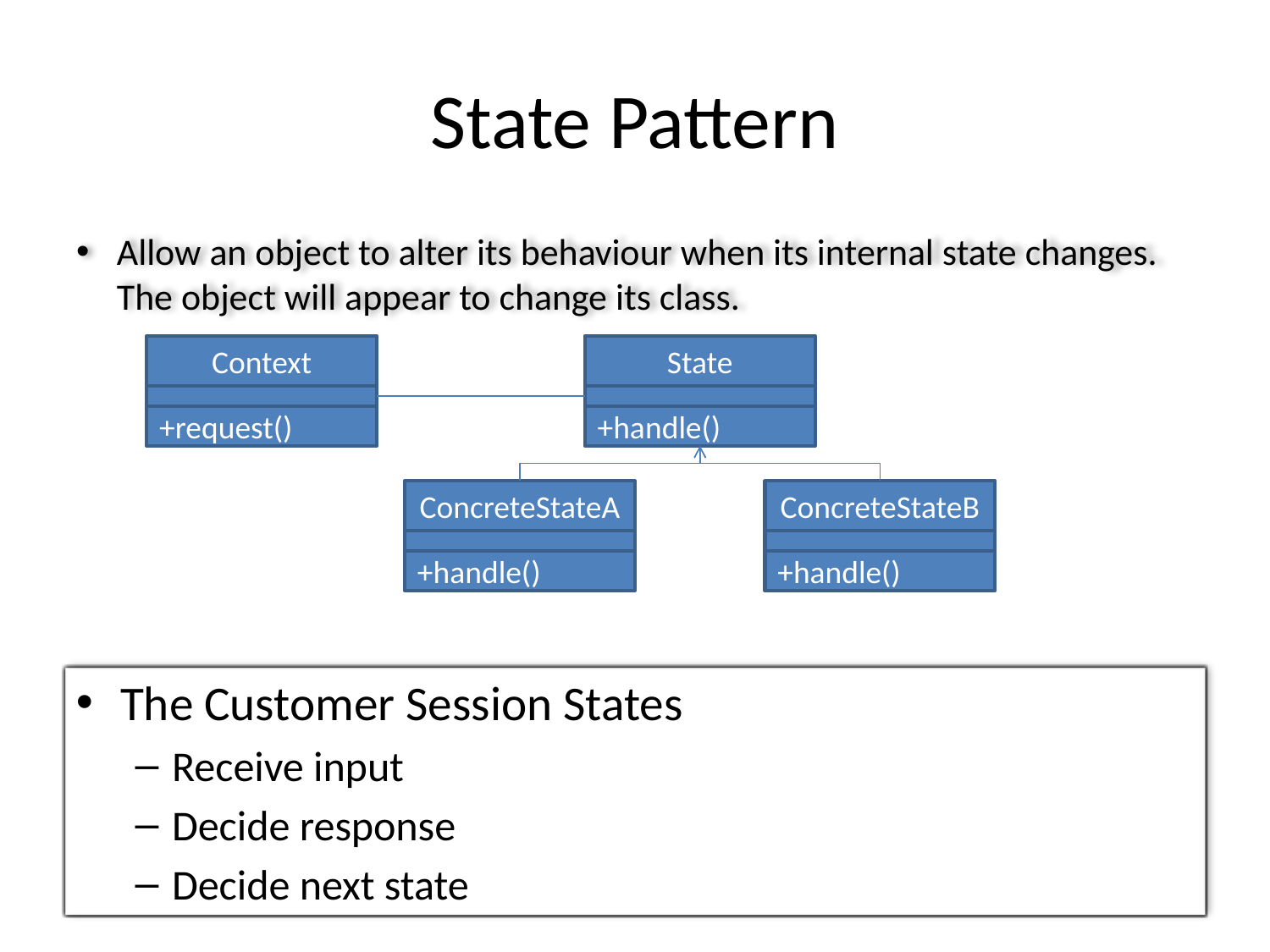

# State Pattern
Allow an object to alter its behaviour when its internal state changes. The object will appear to change its class.
Context

+request()
State

+handle()
ConcreteStateA

+handle()
ConcreteStateB

+handle()
The Customer Session States
Receive input
Decide response
Decide next state